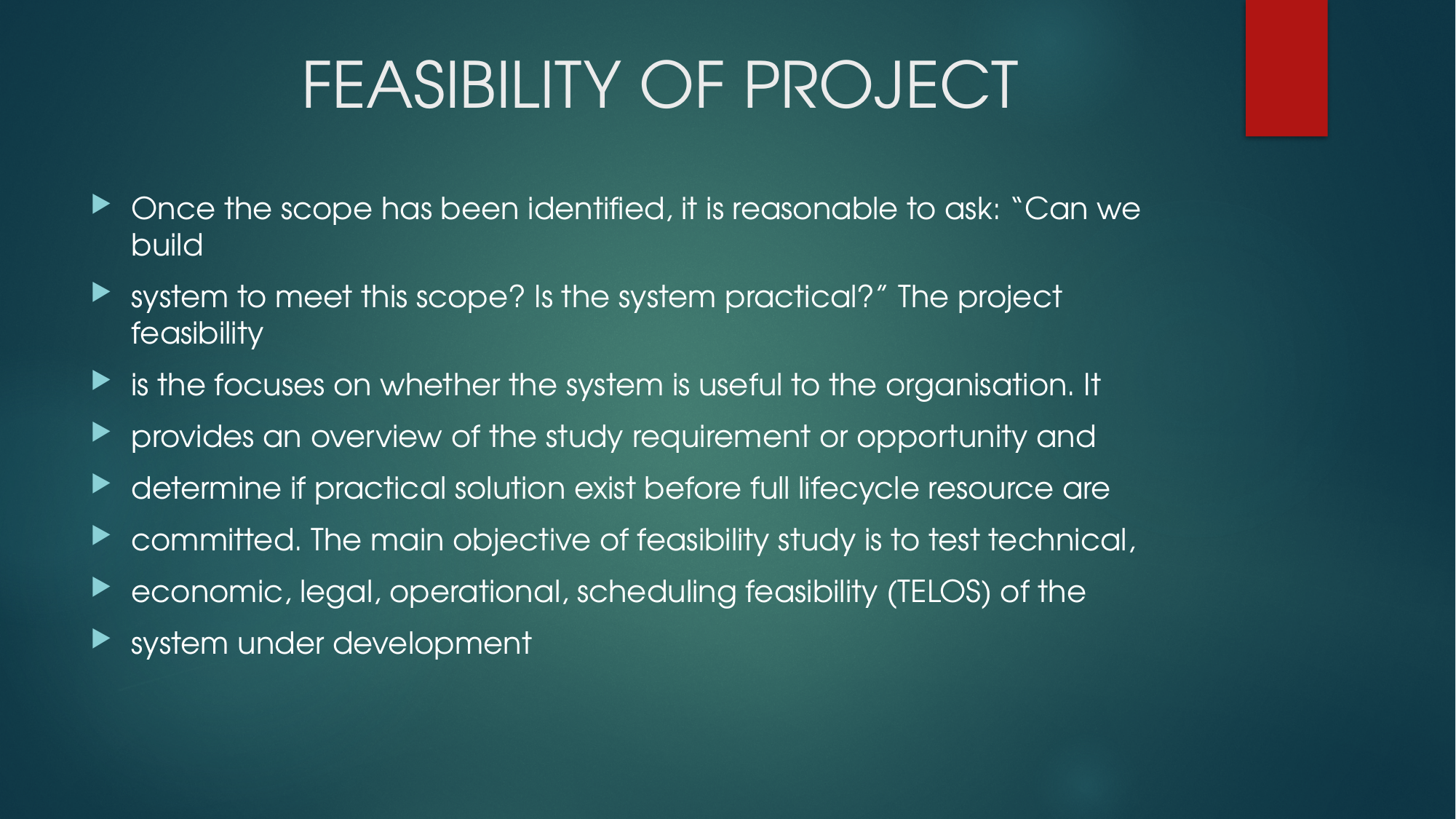

# FEASIBILITY OF PROJECT
Once the scope has been identified, it is reasonable to ask: “Can we build
system to meet this scope? Is the system practical?” The project feasibility
is the focuses on whether the system is useful to the organisation. It
provides an overview of the study requirement or opportunity and
determine if practical solution exist before full lifecycle resource are
committed. The main objective of feasibility study is to test technical,
economic, legal, operational, scheduling feasibility (TELOS) of the
system under development